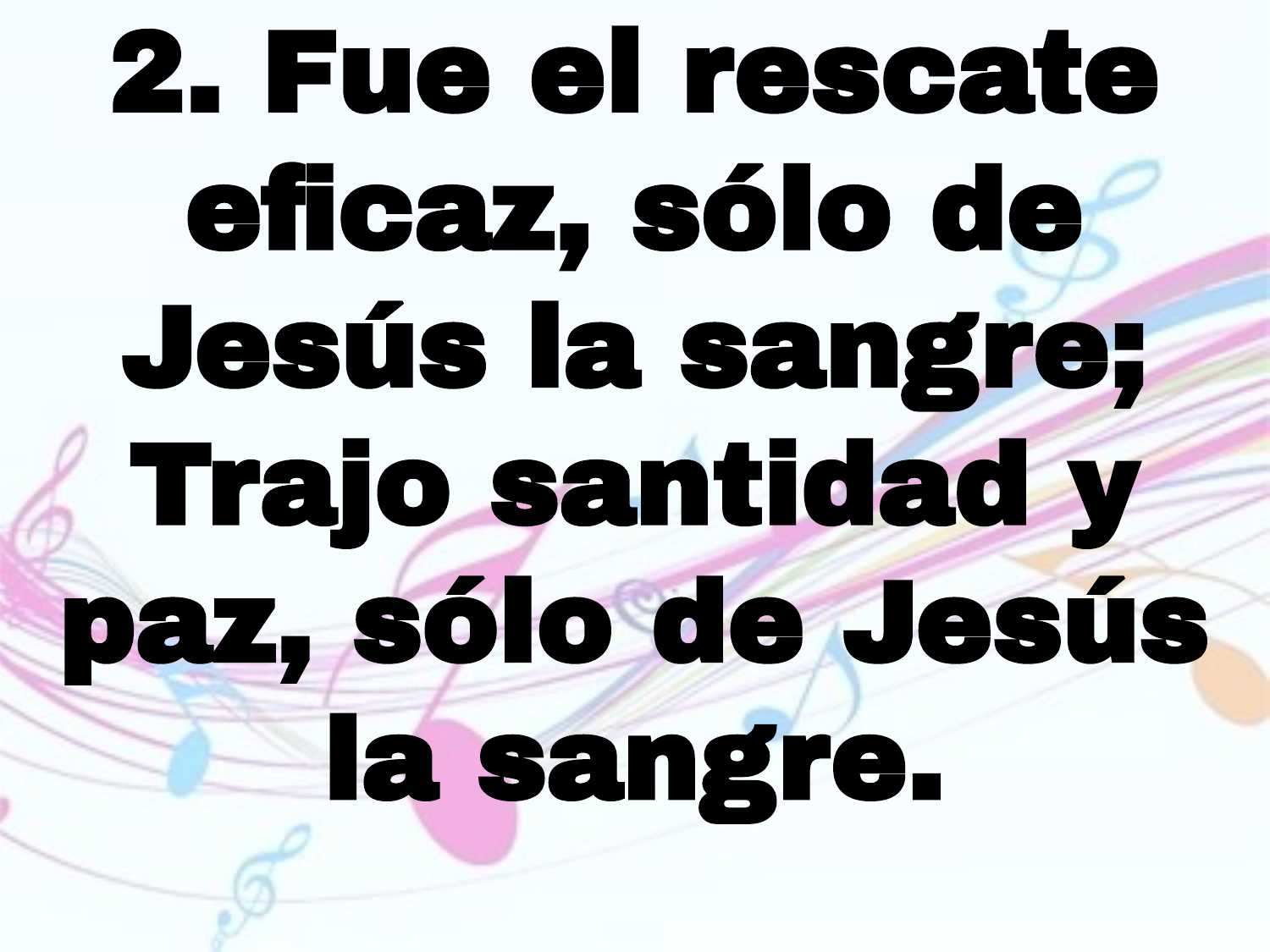

2. Fue el rescate eficaz, sólo de Jesús la sangre;
Trajo santidad y paz, sólo de Jesús la sangre.